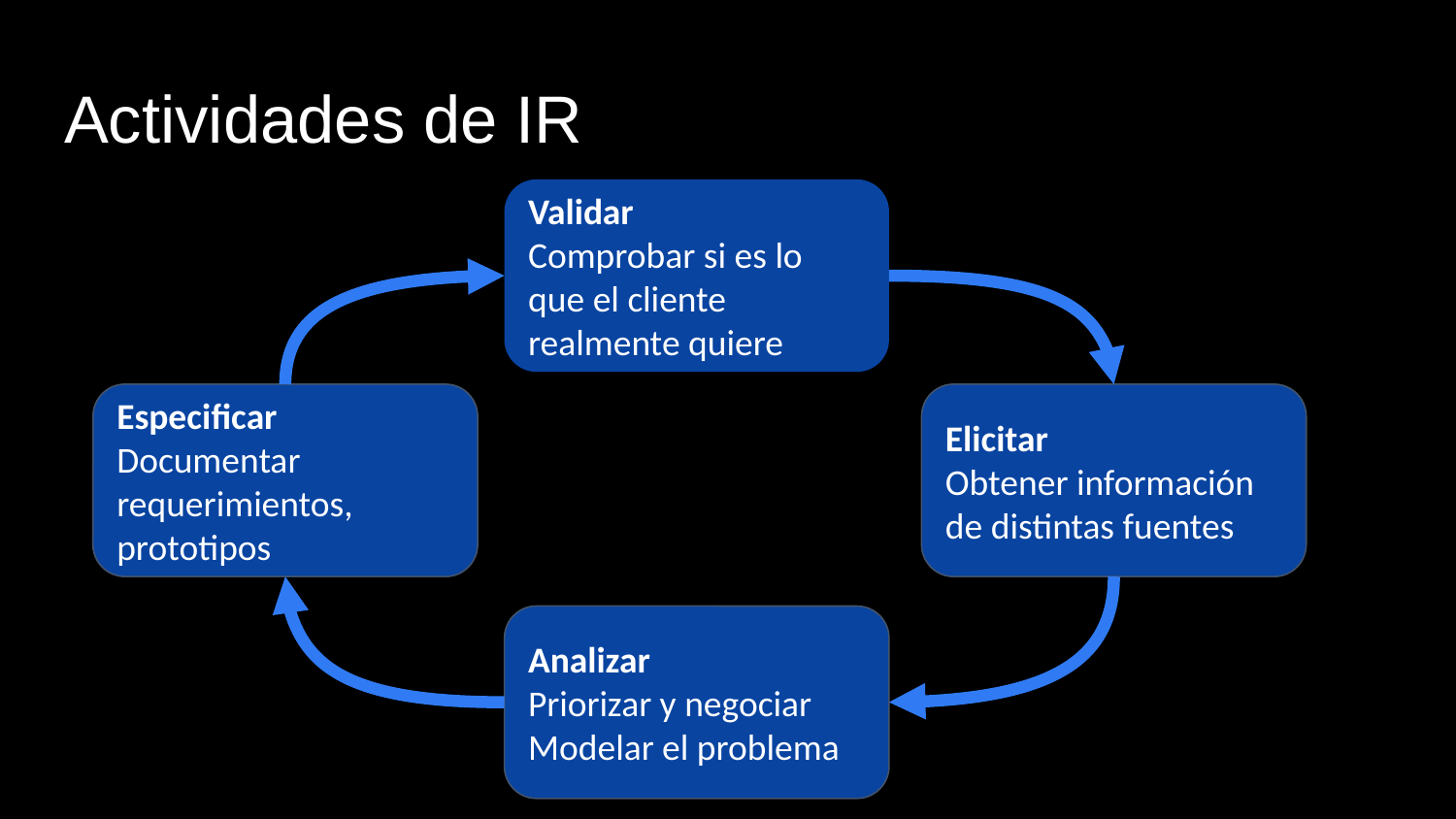

# Actividades de IR
Validar
Comprobar si es lo que el cliente realmente quiere
Elicitar
Obtener información de distintas fuentes
Especificar
Documentar requerimientos, prototipos
Analizar
Priorizar y negociar
Modelar el problema